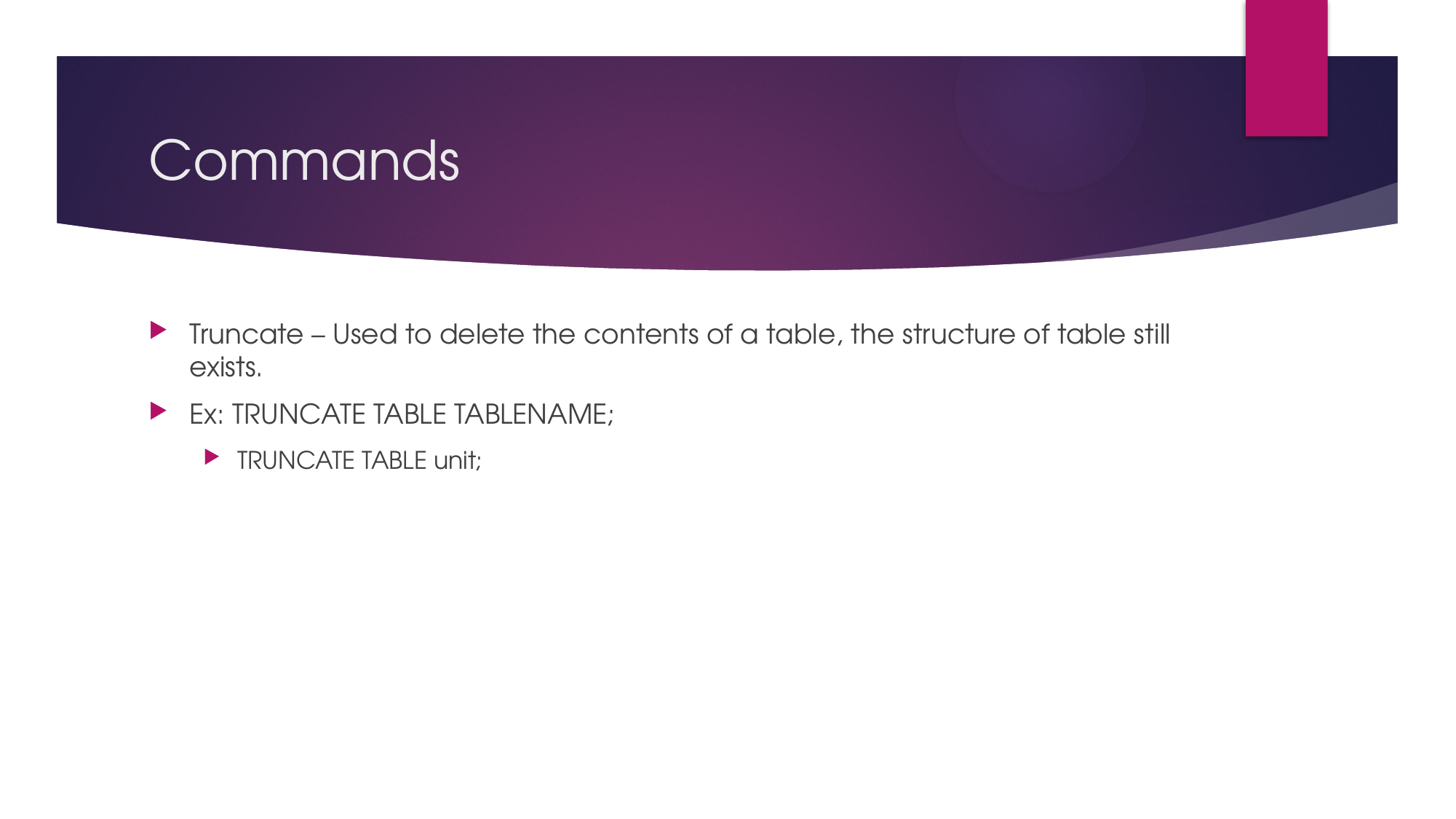

# Commands
Truncate – Used to delete the contents of a table, the structure of table still exists.
Ex: TRUNCATE TABLE TABLENAME;
TRUNCATE TABLE unit;